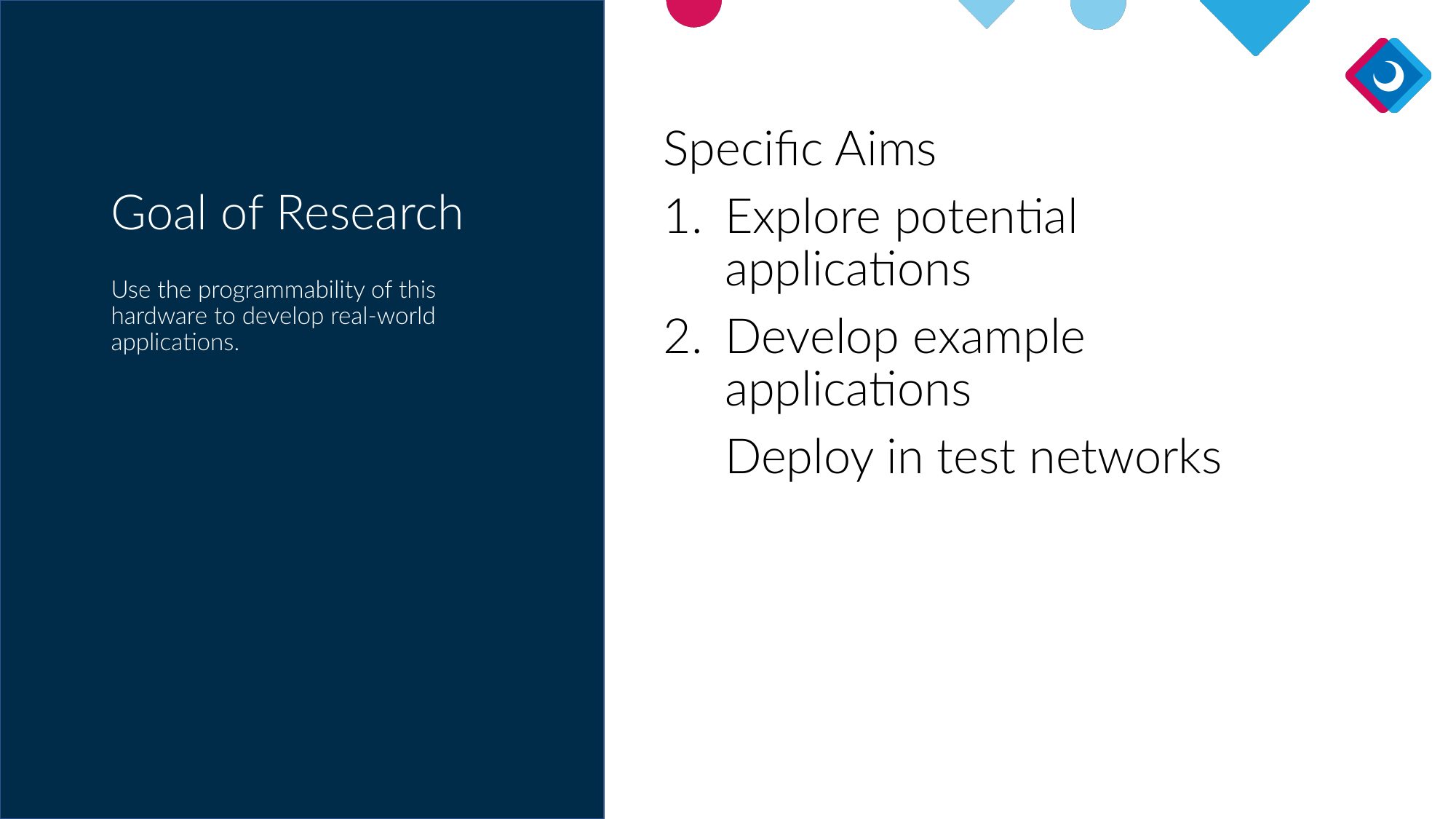

# Goal of Research
Specific Aims
Explore potential applications
Develop example applications
Deploy in test networks

Use the programmability of this hardware to develop real-world applications.